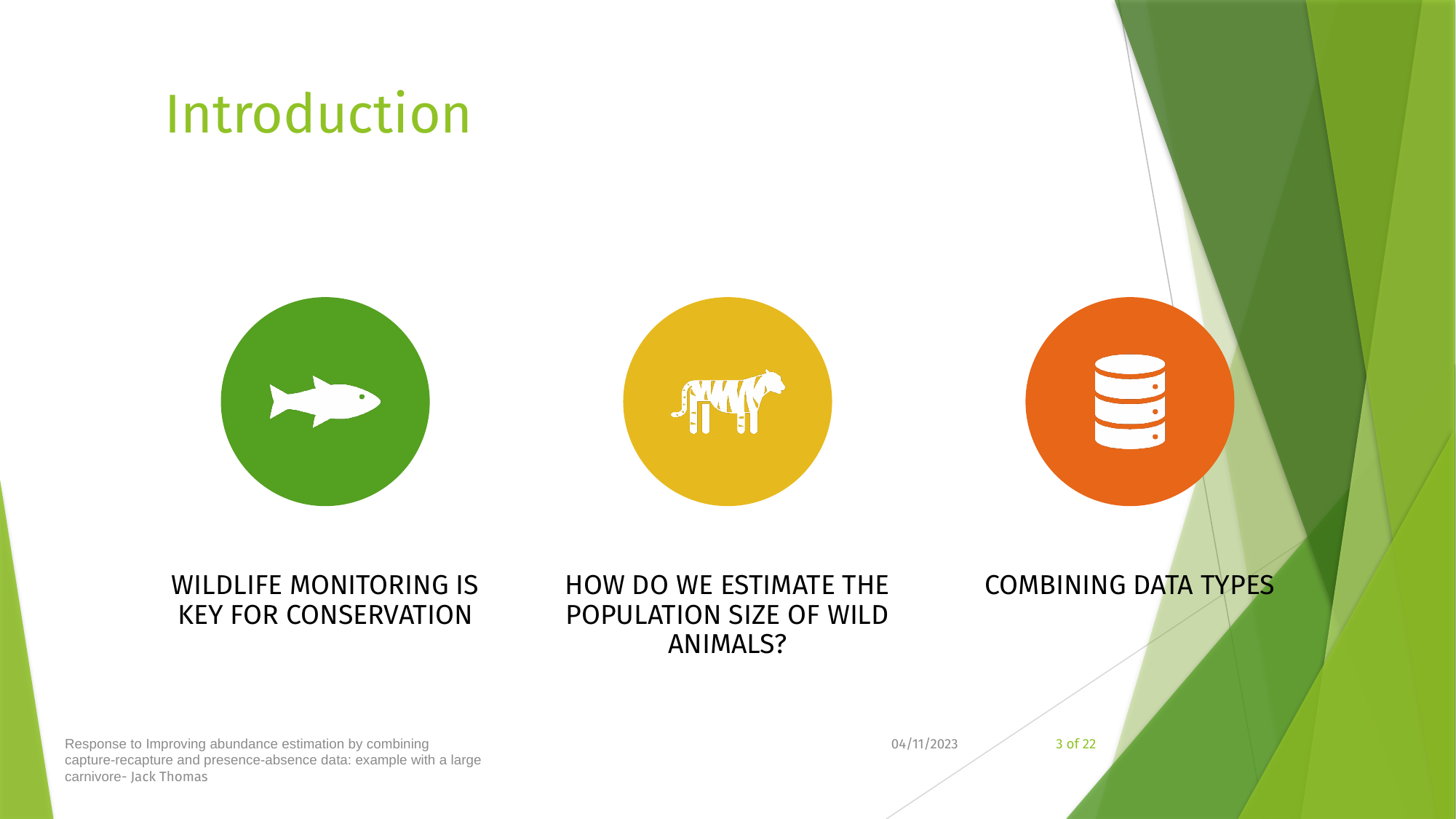

# Introduction
Wildlife monitoring is key for conservation
How do we estimate the population size of wild animals?
Combining data types
Response to Improving abundance estimation by combining
capture-recapture and presence-absence data: example with a large
carnivore- Jack Thomas
04/11/2023
3 of 22